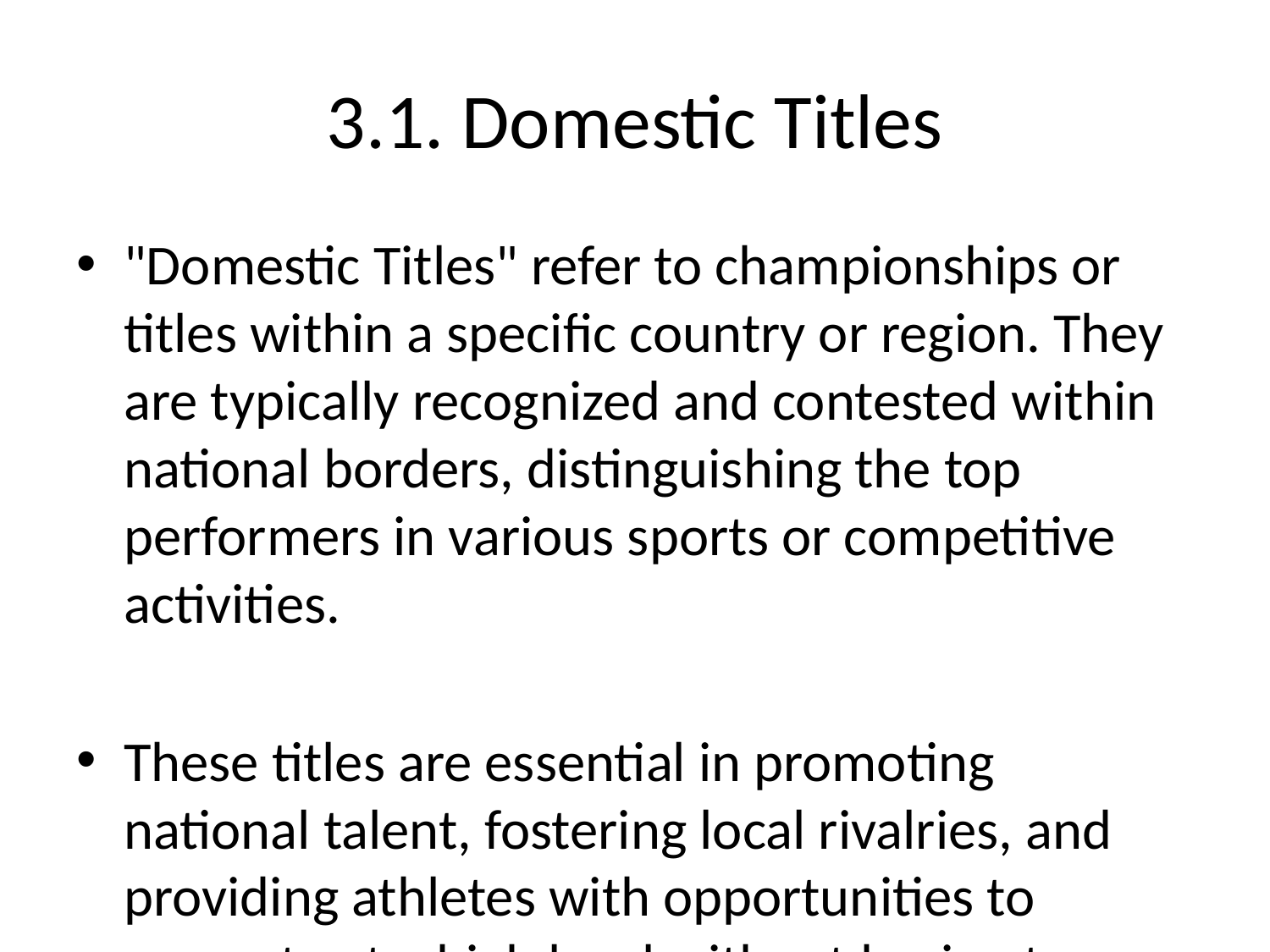

# 3.1. Domestic Titles
"Domestic Titles" refer to championships or titles within a specific country or region. They are typically recognized and contested within national borders, distinguishing the top performers in various sports or competitive activities.

These titles are essential in promoting national talent, fostering local rivalries, and providing athletes with opportunities to compete at a high level without having to pursue international recognition. Domestic titles can range from professional leagues to amateur competitions in a wide array of sports, including soccer, basketball, tennis, boxing, and many others.

For example, in soccer, domestic titles could include the English Premier League title in England, the Serie A title in Italy, or the La Liga title in Spain. In the United States, domestic titles could include the NBA championship in basketball, the NFL championship in American football, or the MLB championship in baseball.

Domestic titles often serve as stepping stones for athletes and teams to qualify for prestigious international competitions, thereby increasing their visibility on a global scale. Additionally, winning domestic titles can lead to increased sponsorship opportunities, fan base growth, and overall recognition within the sporting community.

In essence, domestic titles are an integral part of the sporting landscape, celebrating and honoring the accomplishments of athletes and teams within their respective countries or regions.